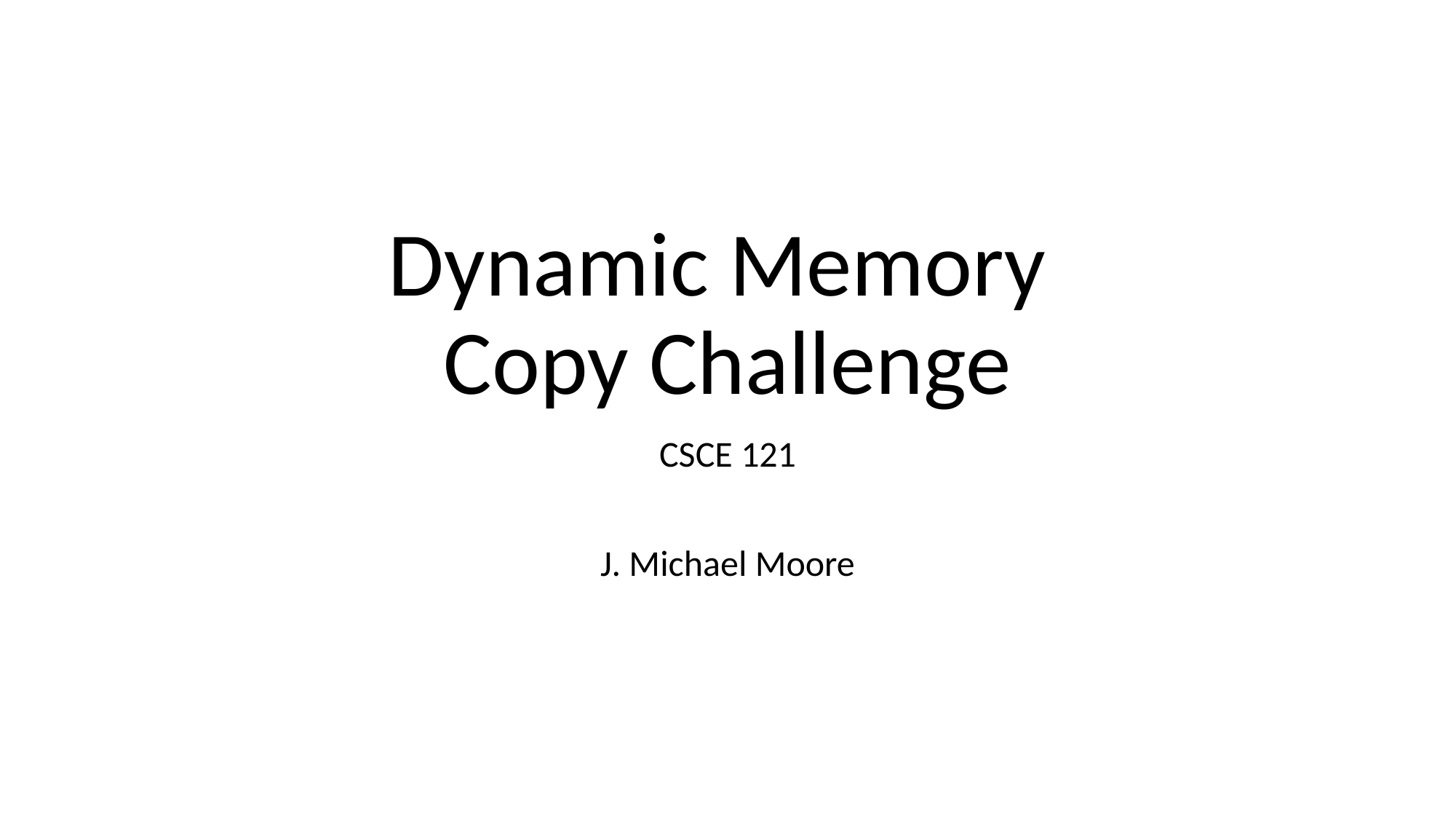

# Dynamic Memory Copy Challenge
CSCE 121

J. Michael Moore